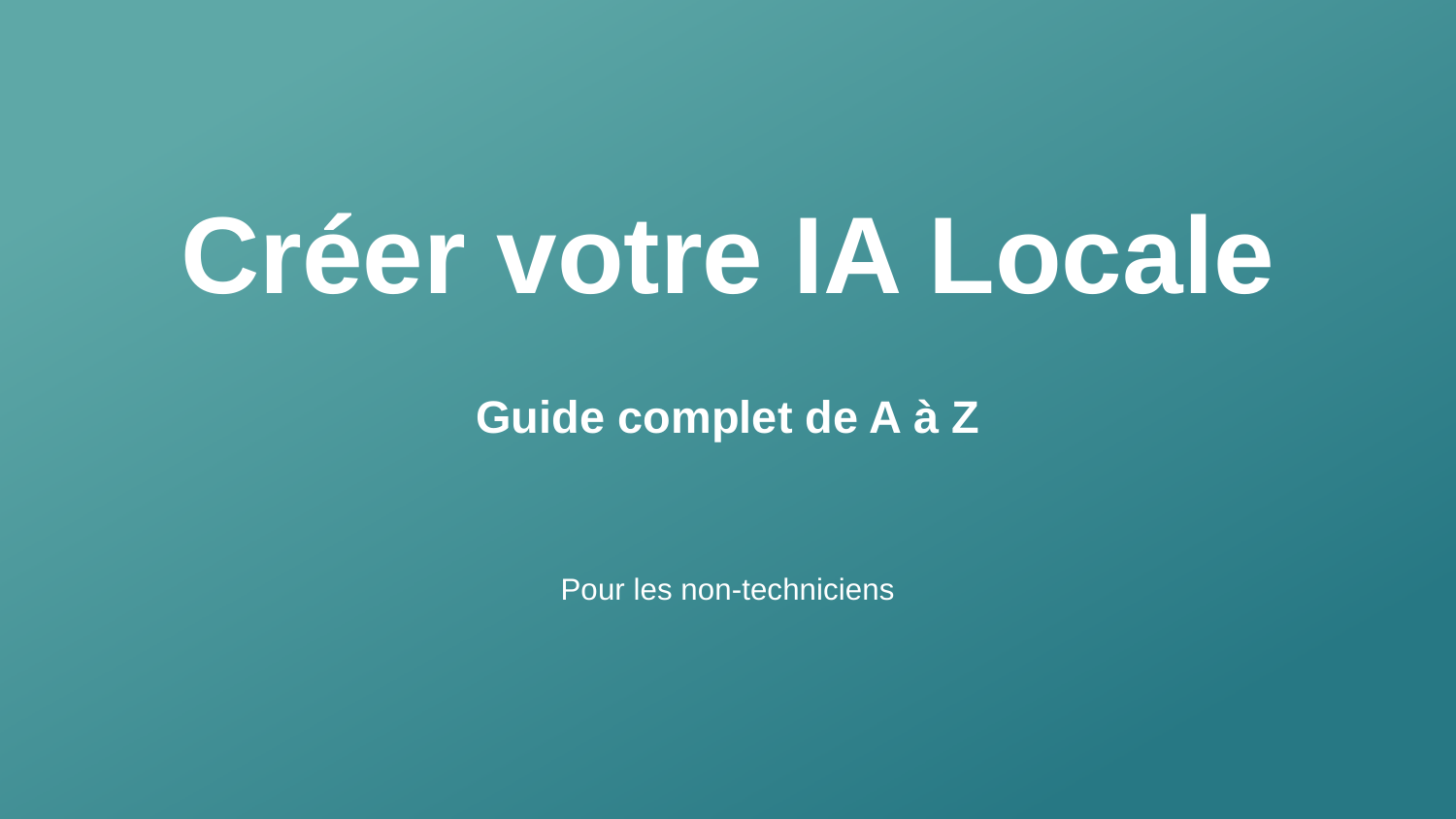

Créer votre IA Locale
Guide complet de A à Z
Pour les non-techniciens